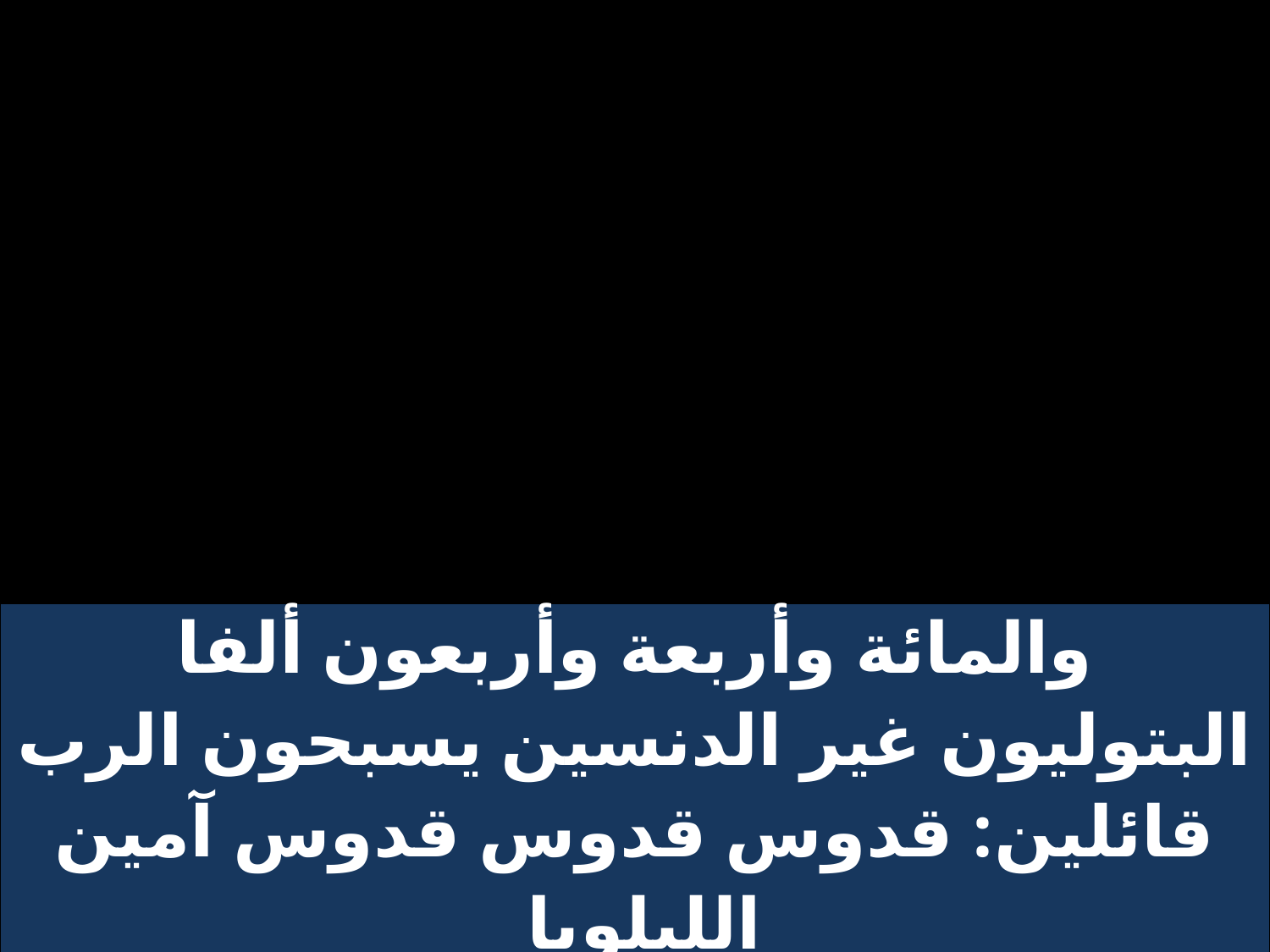

| والمائة وأربعة وأربعون ألفا البتوليون غير الدنسين يسبحون الرب قائلين: قدوس قدوس قدوس آمين الليلويا |
| --- |